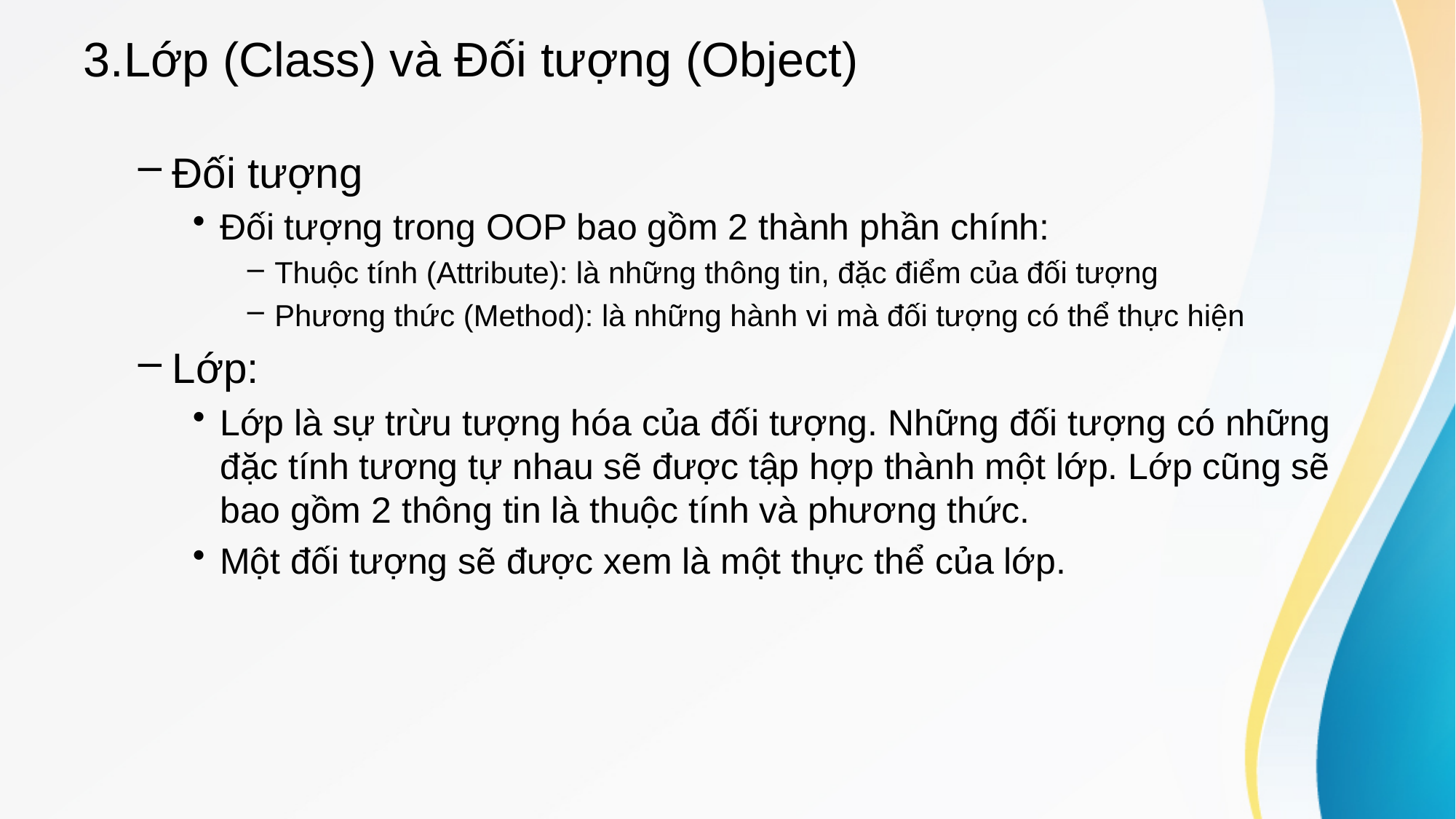

# 3.Lớp (Class) và Đối tượng (Object)
Đối tượng
Đối tượng trong OOP bao gồm 2 thành phần chính:
Thuộc tính (Attribute): là những thông tin, đặc điểm của đối tượng
Phương thức (Method): là những hành vi mà đối tượng có thể thực hiện
Lớp:
Lớp là sự trừu tượng hóa của đối tượng. Những đối tượng có những đặc tính tương tự nhau sẽ được tập hợp thành một lớp. Lớp cũng sẽ bao gồm 2 thông tin là thuộc tính và phương thức.
Một đối tượng sẽ được xem là một thực thể của lớp.